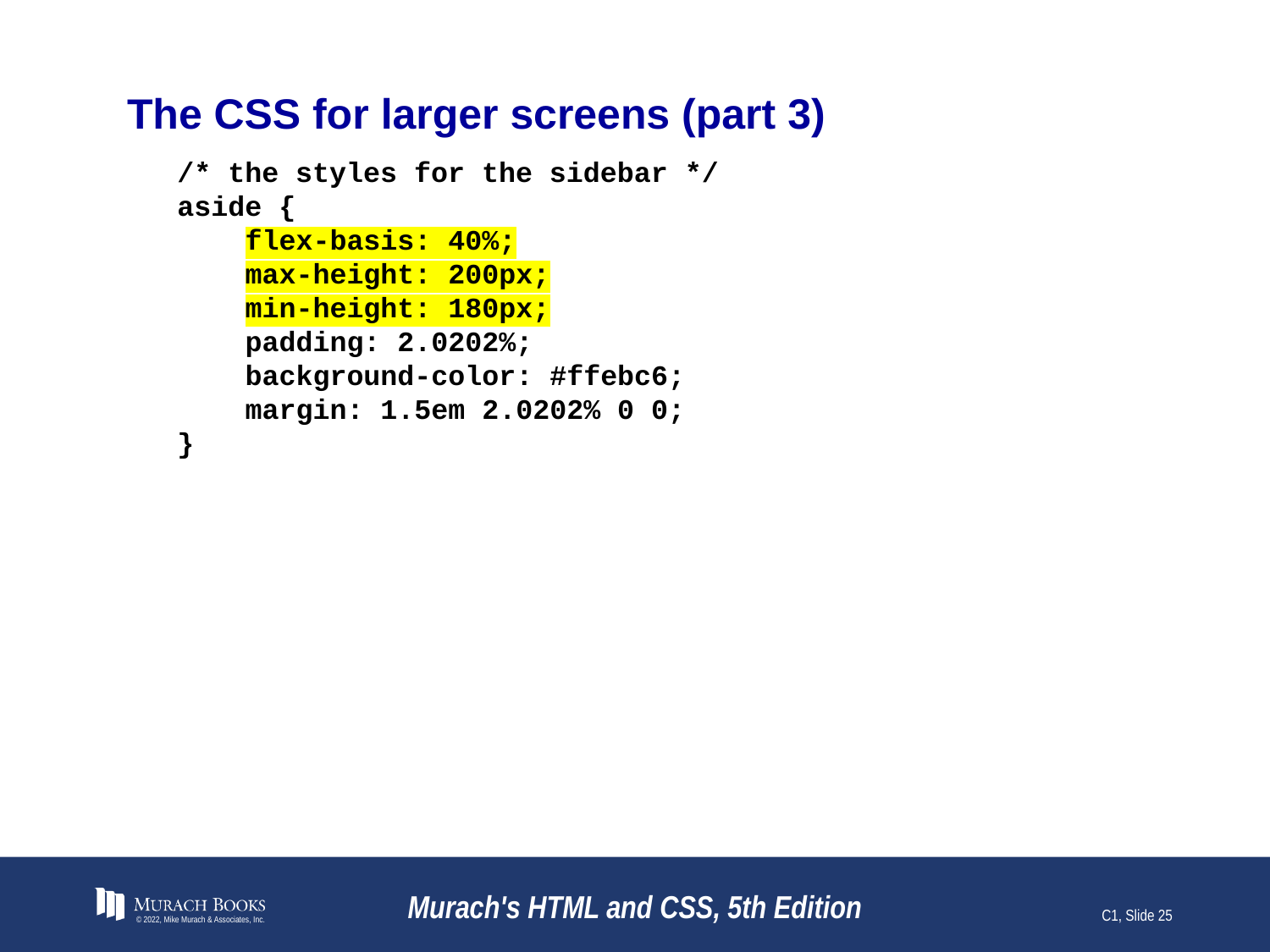

# The CSS for larger screens (part 3)
/* the styles for the sidebar */
aside {
    flex-basis: 40%;
    max-height: 200px;
    min-height: 180px;
    padding: 2.0202%;
    background-color: #ffebc6;
    margin: 1.5em 2.0202% 0 0;
}

© 2022, Mike Murach & Associates, Inc.
Murach's HTML and CSS, 5th Edition

C1, Slide 25